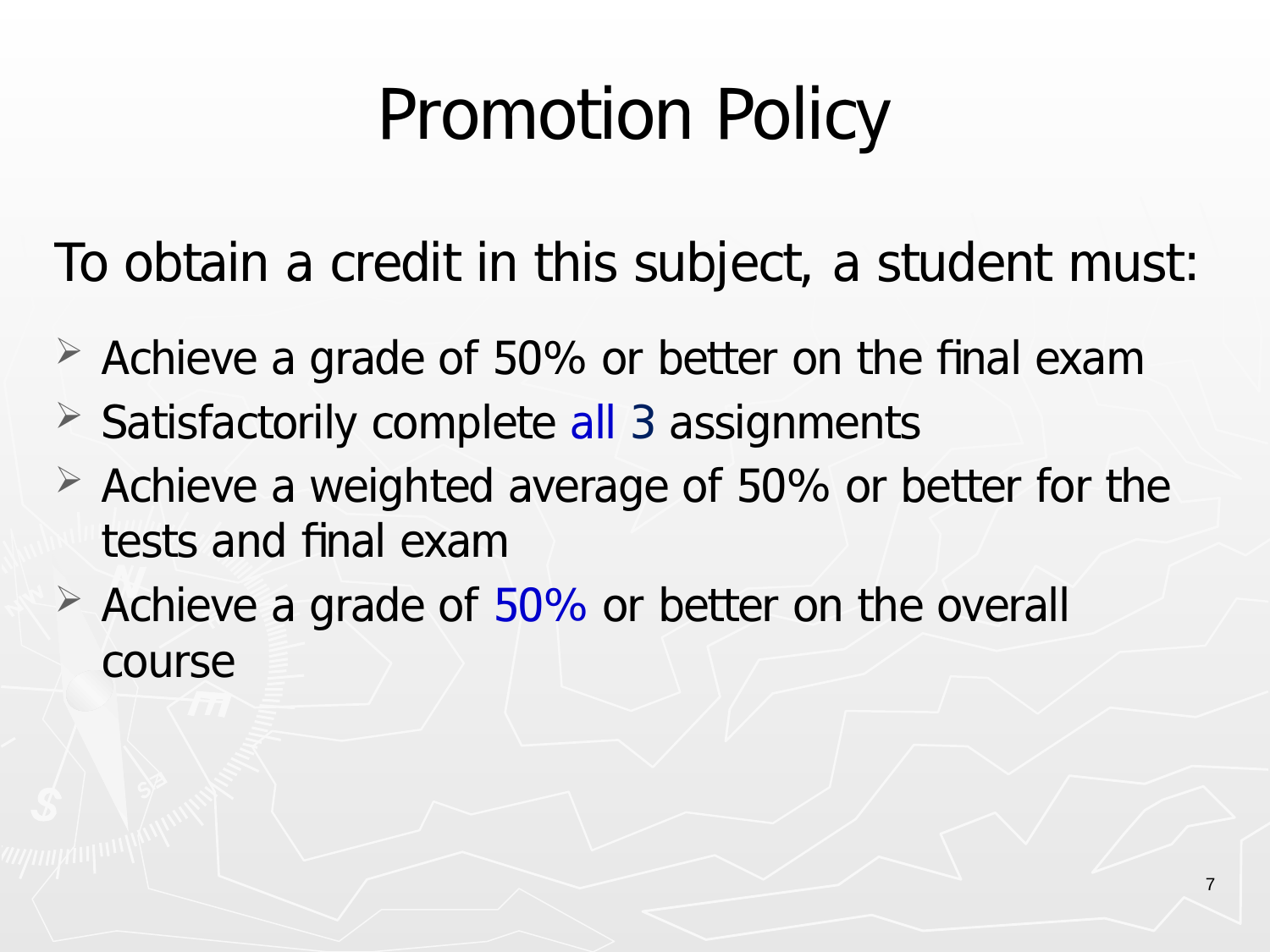

# Promotion Policy
To obtain a credit in this subject, a student must:

Achieve a grade of 50% or better on the final exam
Satisfactorily complete all 3 assignments
Achieve a weighted average of 50% or better for the tests and final exam
Achieve a grade of 50% or better on the overall course

7